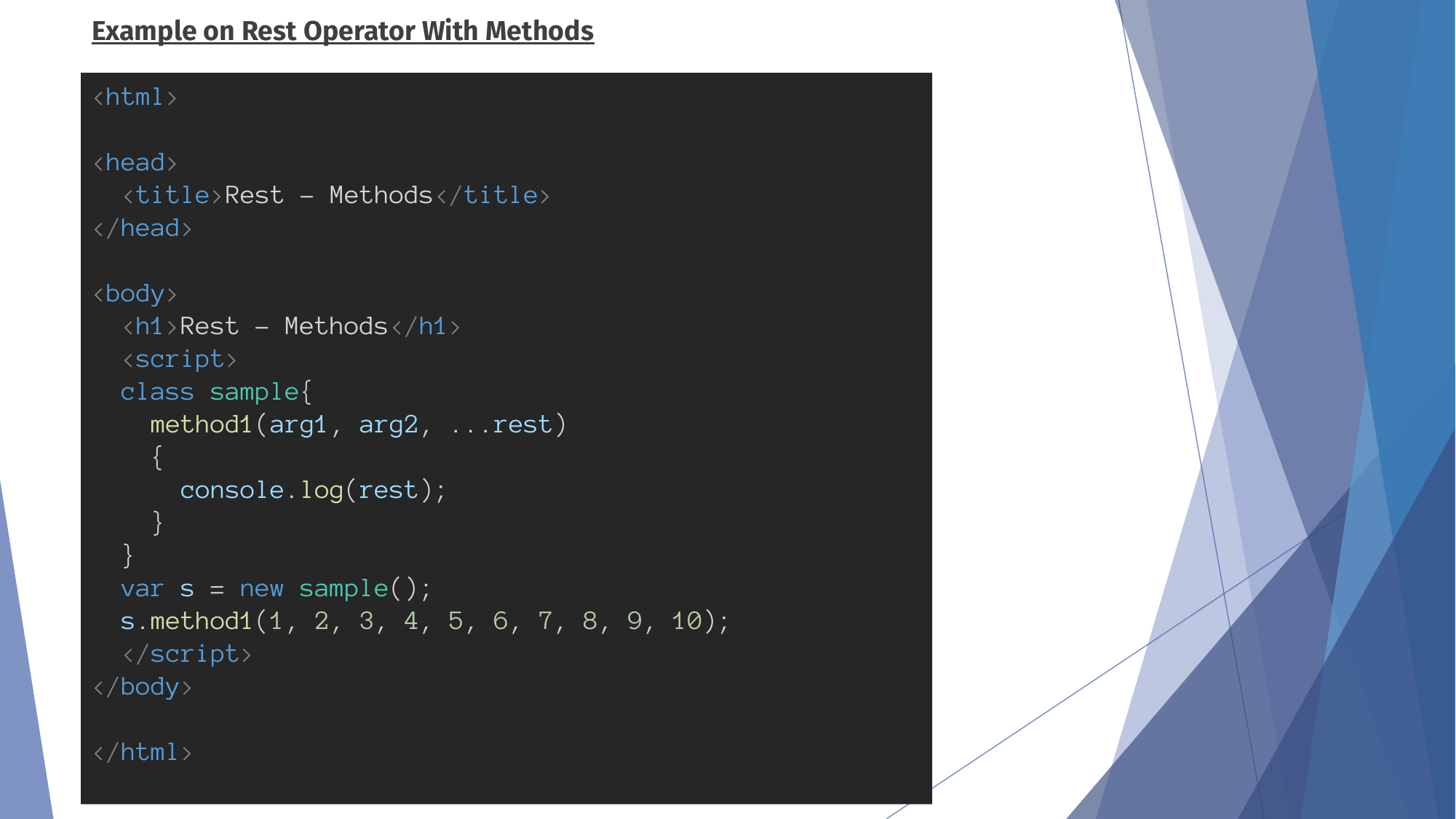

Example on Rest Operator With Methods
<html>
<head>
  <title>Rest - Methods</title>
</head>
<body>
  <h1>Rest - Methods</h1>
  <script>
  class sample{
    method1(arg1, arg2, ...rest)
    {
      console.log(rest);
    }
  }
  var s = new sample();
  s.method1(1, 2, 3, 4, 5, 6, 7, 8, 9, 10);
  </script>
</body>
</html>